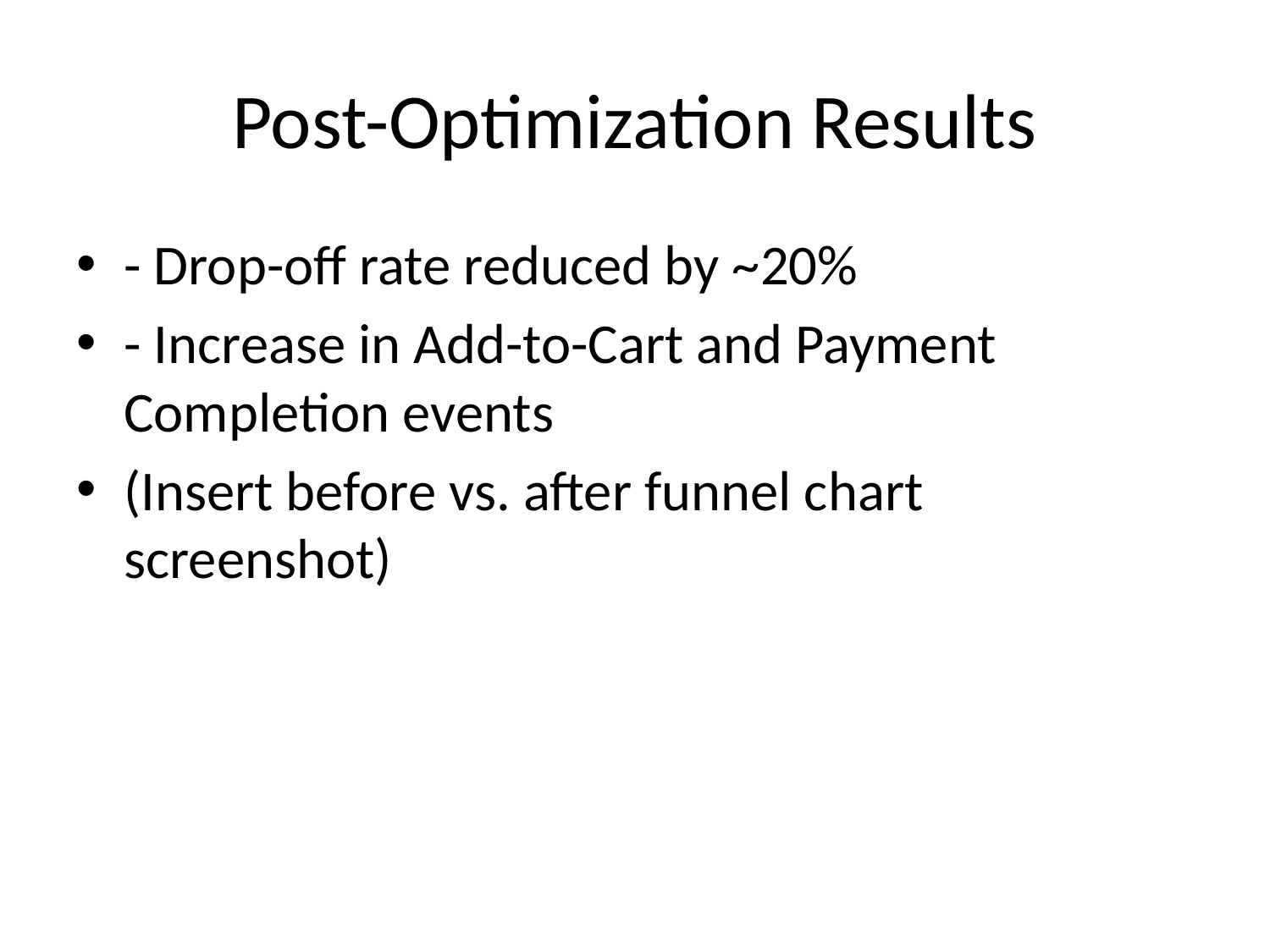

# Post-Optimization Results
- Drop-off rate reduced by ~20%
- Increase in Add-to-Cart and Payment Completion events
(Insert before vs. after funnel chart screenshot)